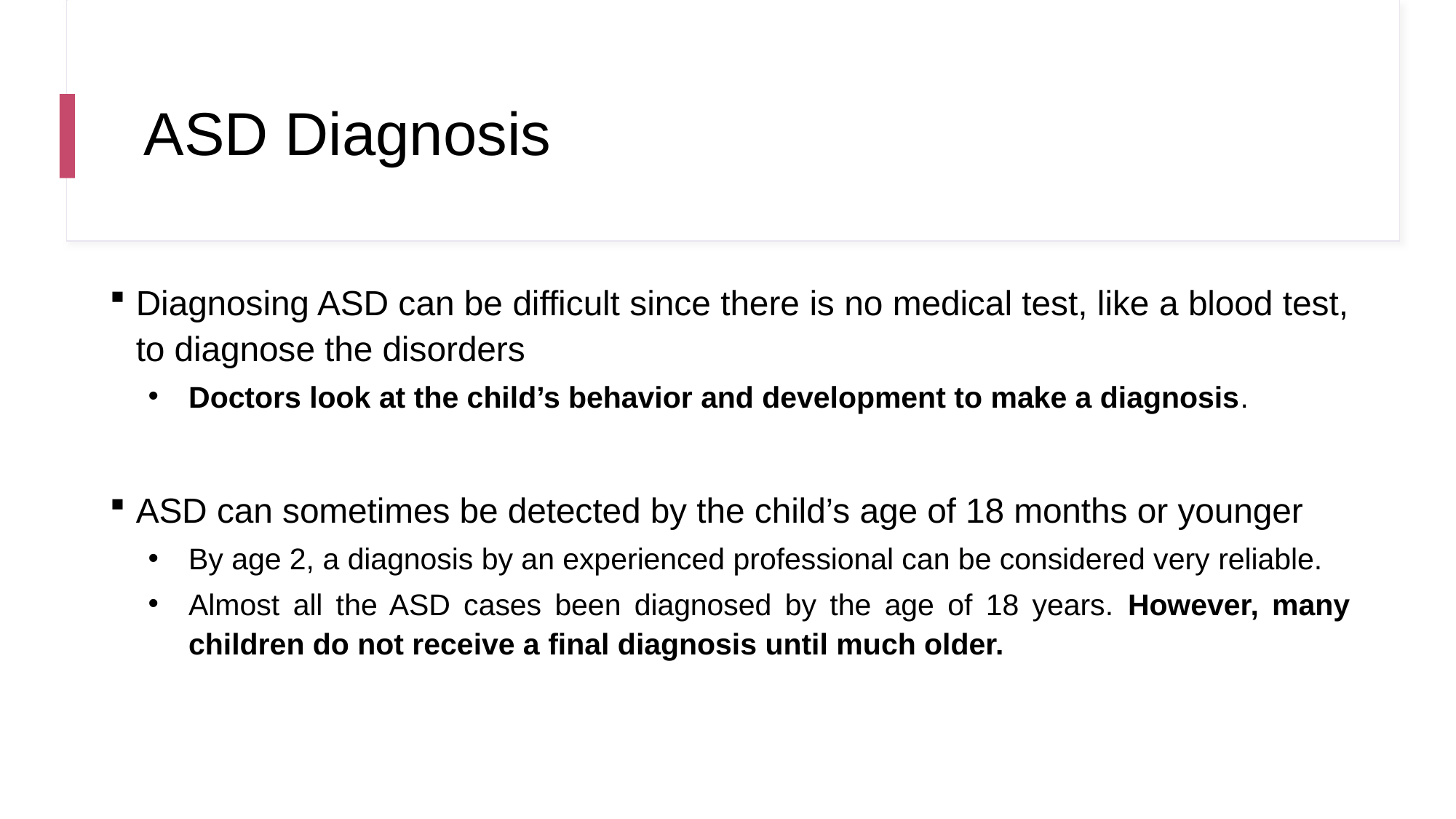

# ASD Diagnosis
Diagnosing ASD can be difficult since there is no medical test, like a blood test, to diagnose the disorders
Doctors look at the child’s behavior and development to make a diagnosis.

ASD can sometimes be detected by the child’s age of 18 months or younger
By age 2, a diagnosis by an experienced professional can be considered very reliable.
Almost all the ASD cases been diagnosed by the age of 18 years. However, many children do not receive a final diagnosis until much older.